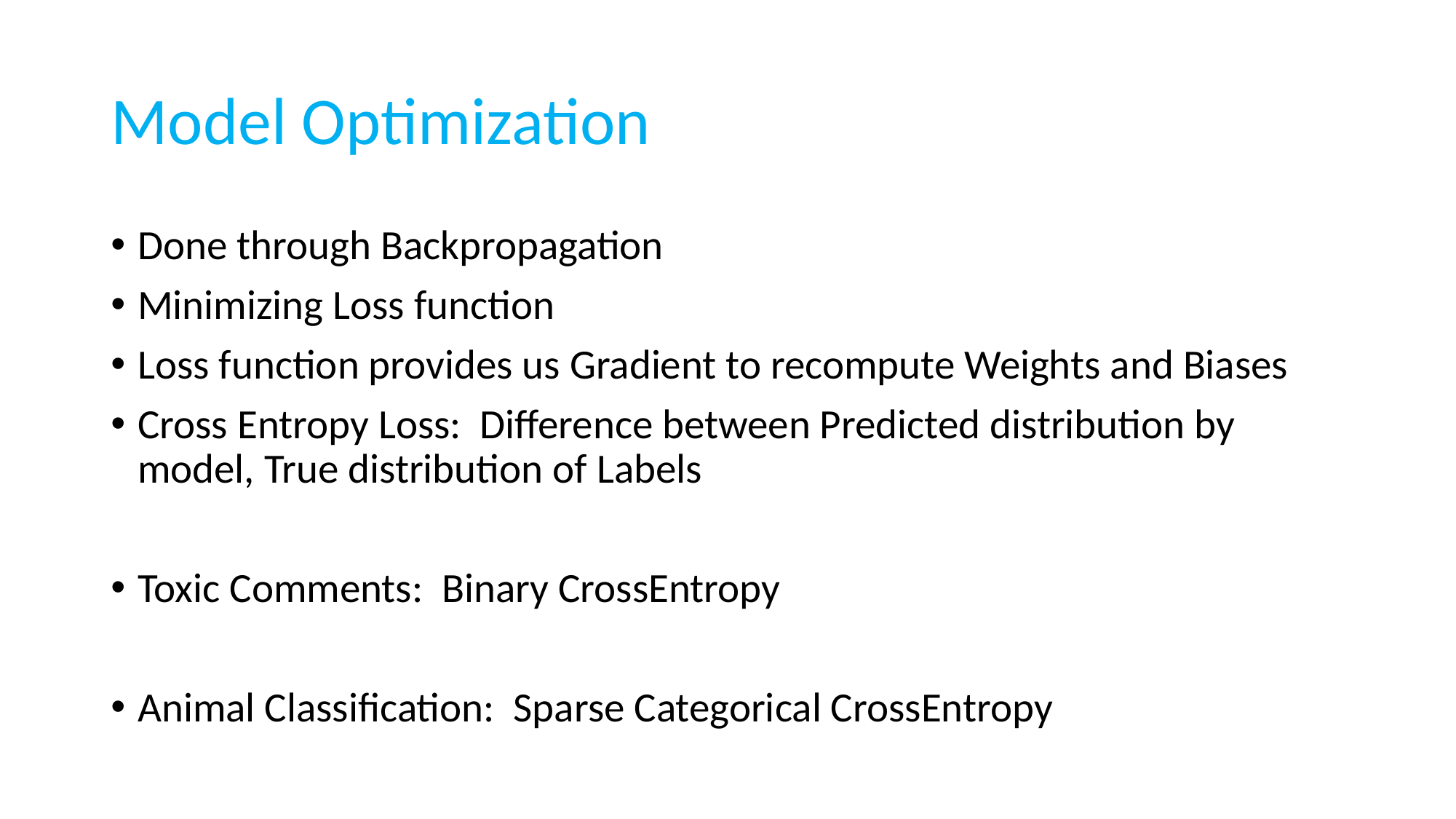

# Model Optimization
Done through Backpropagation
Minimizing Loss function
Loss function provides us Gradient to recompute Weights and Biases
Cross Entropy Loss:  Difference between Predicted distribution by model, True distribution of Labels

Toxic Comments:  Binary CrossEntropy

Animal Classification:  Sparse Categorical CrossEntropy